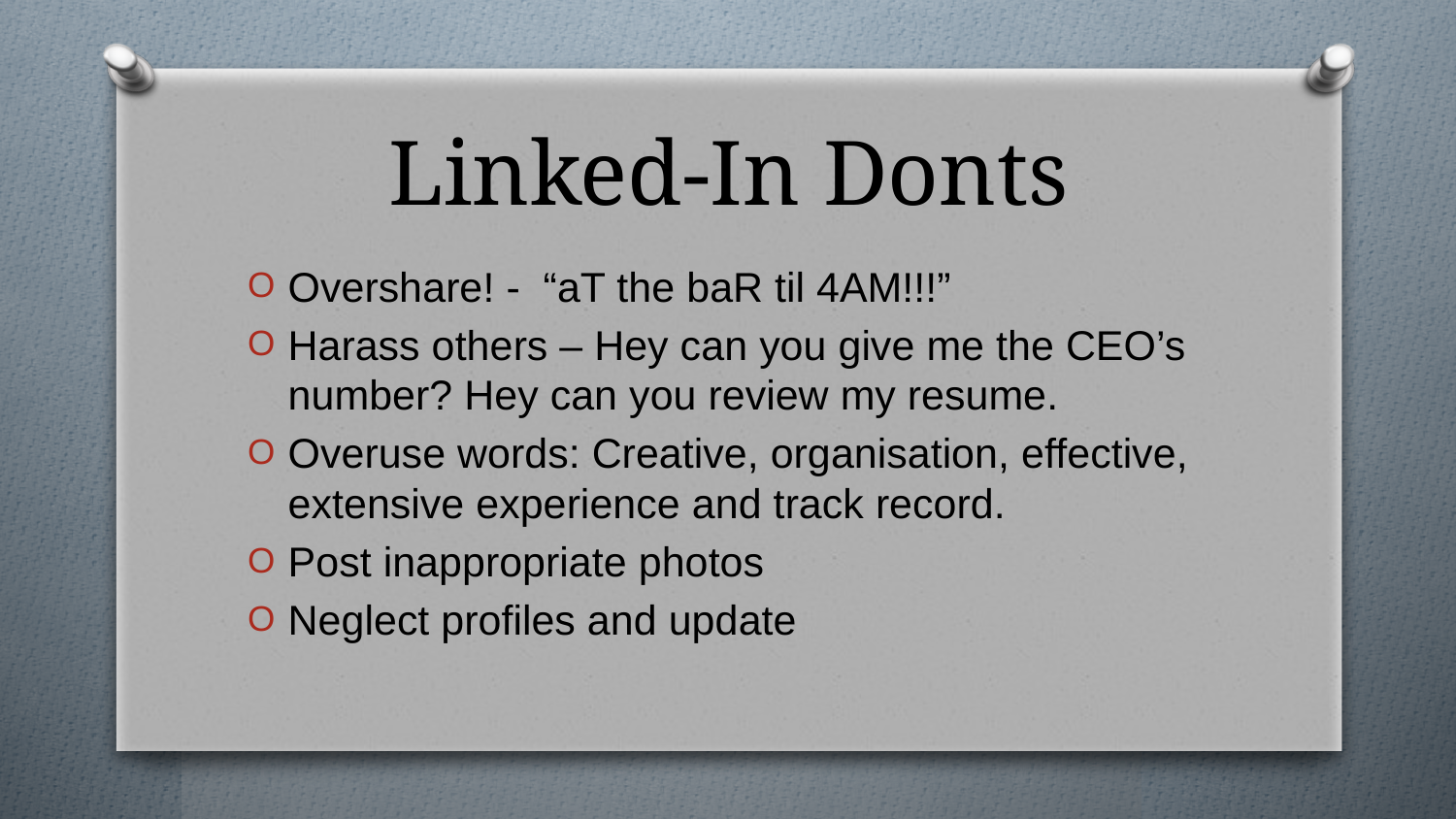

# Linked-In Donts
Overshare! -  “aT the baR til 4AM!!!”
Harass others – Hey can you give me the CEO’s number? Hey can you review my resume.
Overuse words: Creative, organisation, effective, extensive experience and track record.
Post inappropriate photos
Neglect profiles and update